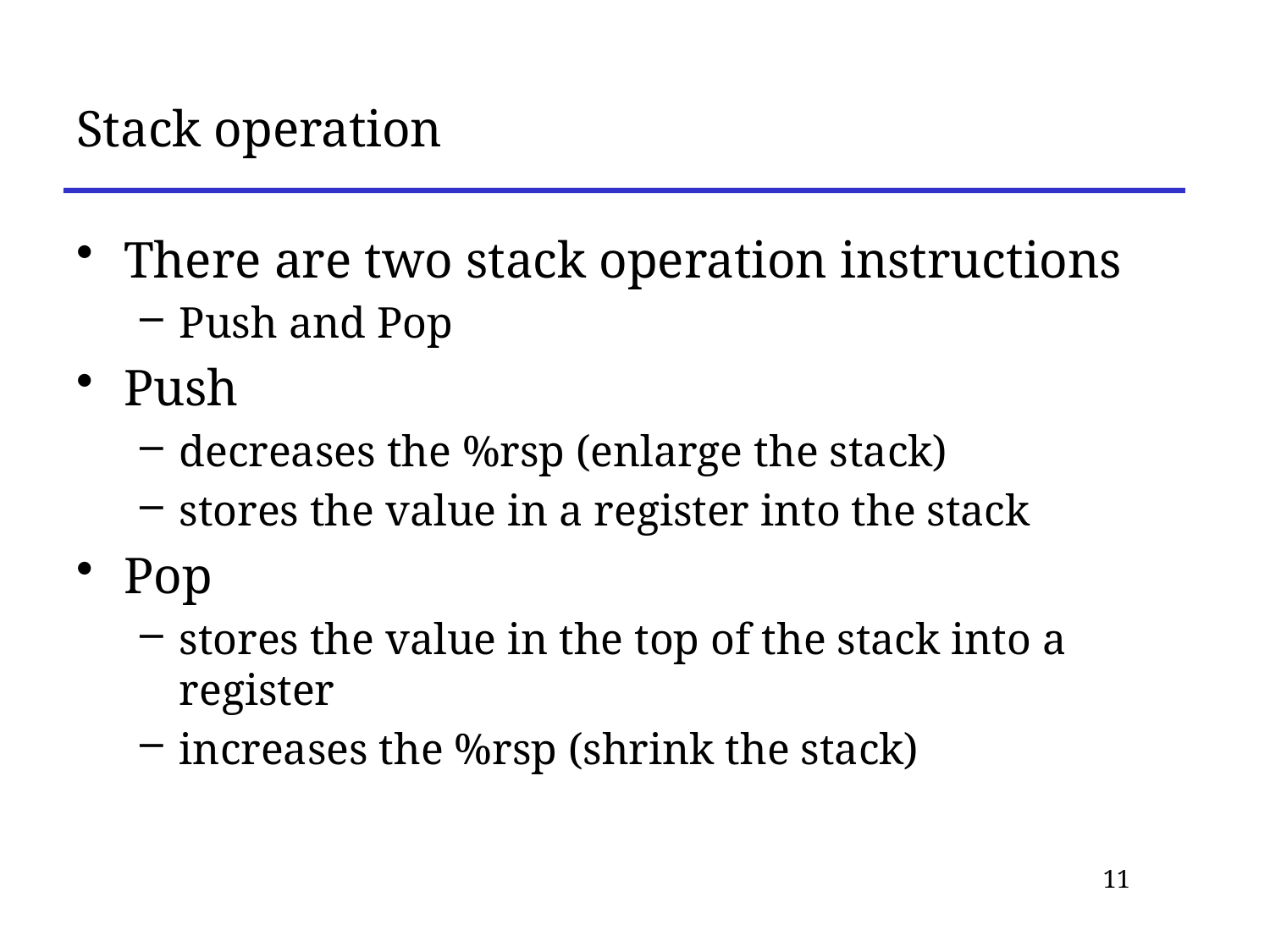

# Stack operation
There are two stack operation instructions
Push and Pop
Push
decreases the %rsp (enlarge the stack)
stores the value in a register into the stack
Pop
stores the value in the top of the stack into a register
increases the %rsp (shrink the stack)
11